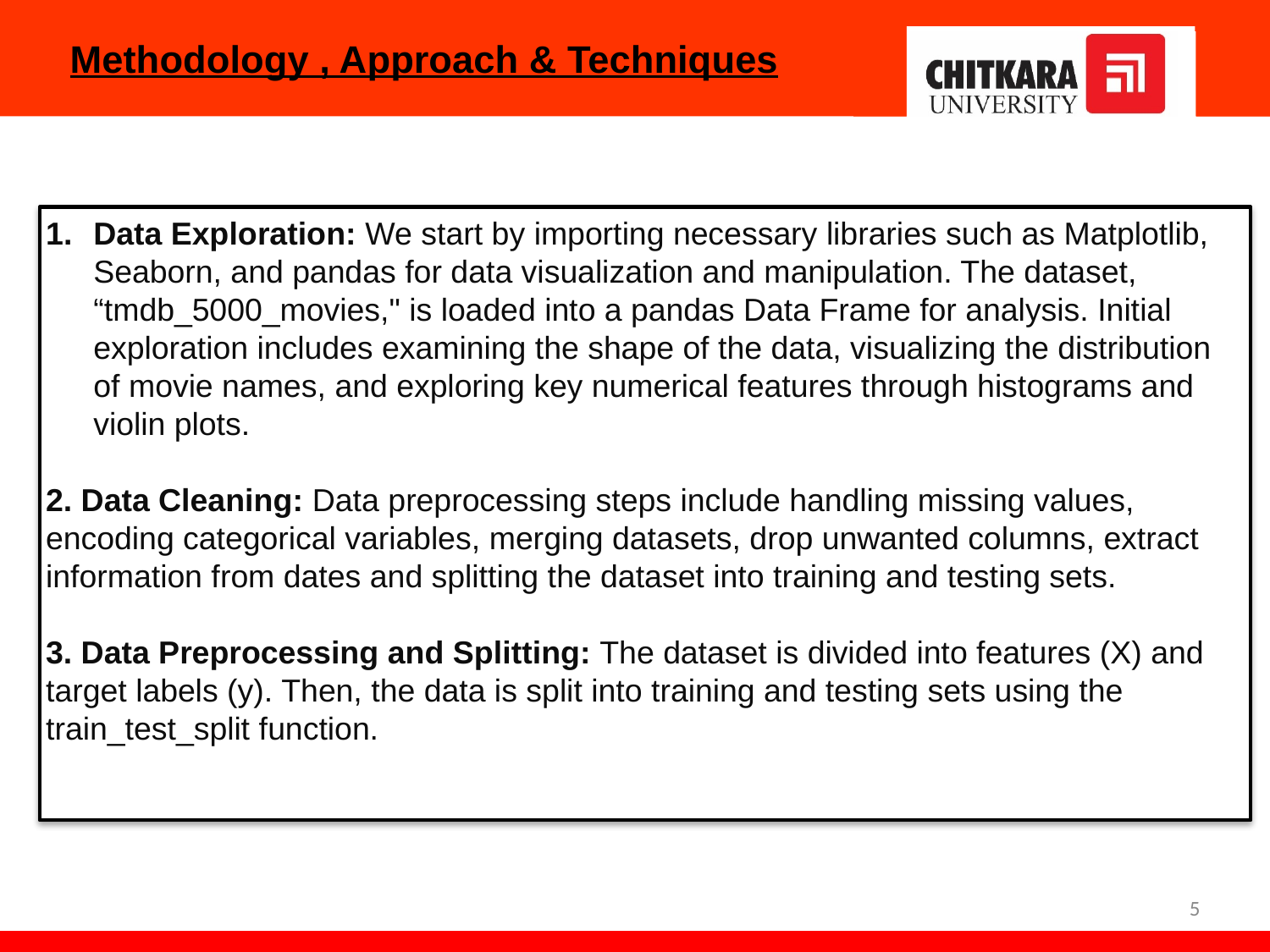

# Methodology , Approach & Techniques

The methodology for fake news detection encompasses data collection, preprocessing, and feature extraction to prepare the data for analysis. Machine learning models are trained and evaluated using labeled datasets, with techniques like ensemble methods and cross-validation enhancing their accuracy. Human-in-the-loop approaches, user behaviour analysis, and real-time monitoring are employed for ongoing refinement and adaptation to combat evolving misinformation.
Approach :
Fake news detection programs utilize diverse approaches, including content and source analysis, user engagement scrutiny, and machine learning. These methods aim to discern misinformation by examining text, source credibility, and user interactions, thereby enhancing accuracy. Integration of cross-referencing, semantic analysis, and network evaluation further bolsters these programs' efficacy in identifying and mitigating fake news dissemination.
Techniques :
Fake news detection programs utilize content, source, and user engagement analysis alongside       machine learning to discern misinformation. Cross-referencing and semantic analysis verify claims, while network analysis identifies influential nodes in misinformation dissemination. These techniques collectively bolster the efficacy of fake news detection systems in combat.
Data Exploration: We start by importing necessary libraries such as Matplotlib, Seaborn, and pandas for data visualization and manipulation. The dataset, “tmdb_5000_movies," is loaded into a pandas Data Frame for analysis. Initial exploration includes examining the shape of the data, visualizing the distribution of movie names, and exploring key numerical features through histograms and violin plots.

2. Data Cleaning: Data preprocessing steps include handling missing values, encoding categorical variables, merging datasets, drop unwanted columns, extract information from dates and splitting the dataset into training and testing sets.

3. Data Preprocessing and Splitting: The dataset is divided into features (X) and target labels (y). Then, the data is split into training and testing sets using the train_test_split function.

5